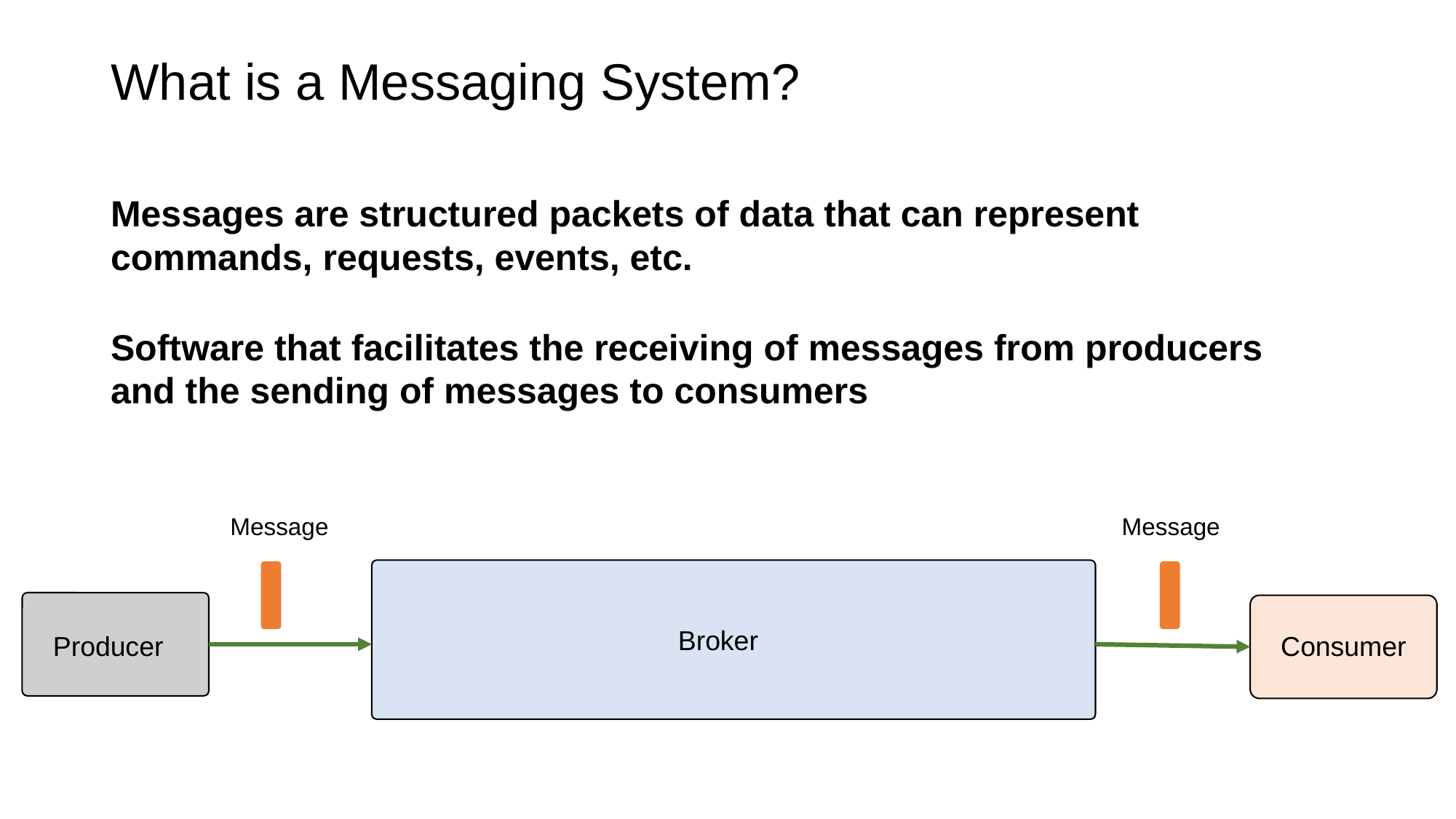

# What is a Messaging System?
Messages are structured packets of data that can represent commands, requests, events, etc.
Software that facilitates the receiving of messages from producers and the sending of messages to consumers
Message
Message

Producer

Consumer
Broker